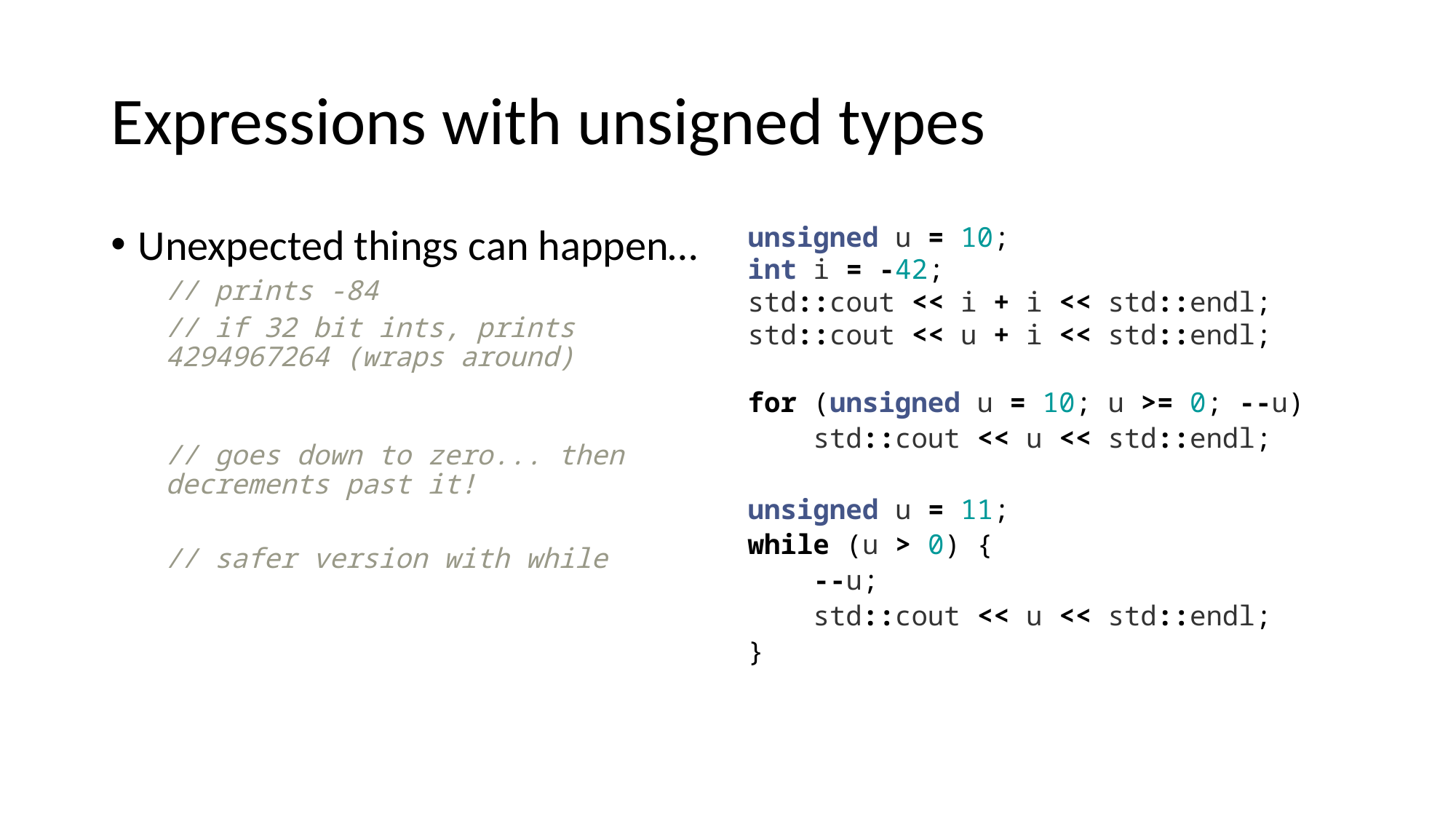

# Expressions with unsigned types
Unexpected things can happen…
// prints -84
// if 32 bit ints, prints 4294967264 (wraps around)

// goes down to zero... then decrements past it!

// safer version with while
unsigned u = 10;
int i = -42;
std::cout << i + i << std::endl;
std::cout << u + i << std::endl;

for (unsigned u = 10; u >= 0; --u)
    std::cout << u << std::endl;

unsigned u = 11;
while (u > 0) {
    --u;
    std::cout << u << std::endl;
}